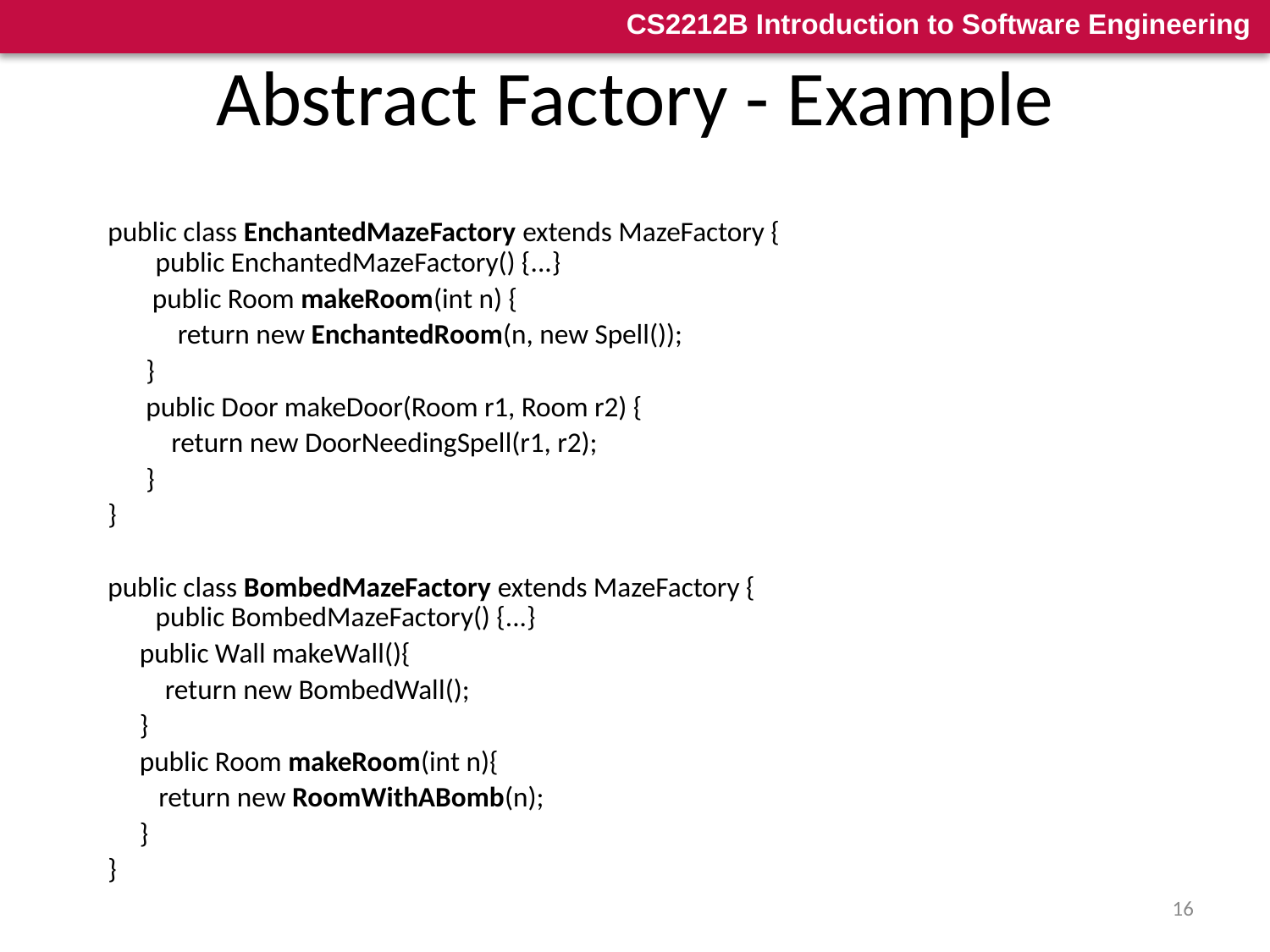

# Abstract Factory - Example
public class EnchantedMazeFactory extends MazeFactory {
public EnchantedMazeFactory() {...}
       public Room makeRoom(int n) {
           return new EnchantedRoom(n, new Spell());
      }
      public Door makeDoor(Room r1, Room r2) {
          return new DoorNeedingSpell(r1, r2);
      }
}

public class BombedMazeFactory extends MazeFactory {
public BombedMazeFactory() {...}
     public Wall makeWall(){
         return new BombedWall();
     }
     public Room makeRoom(int n){
        return new RoomWithABomb(n);
     }
}
16